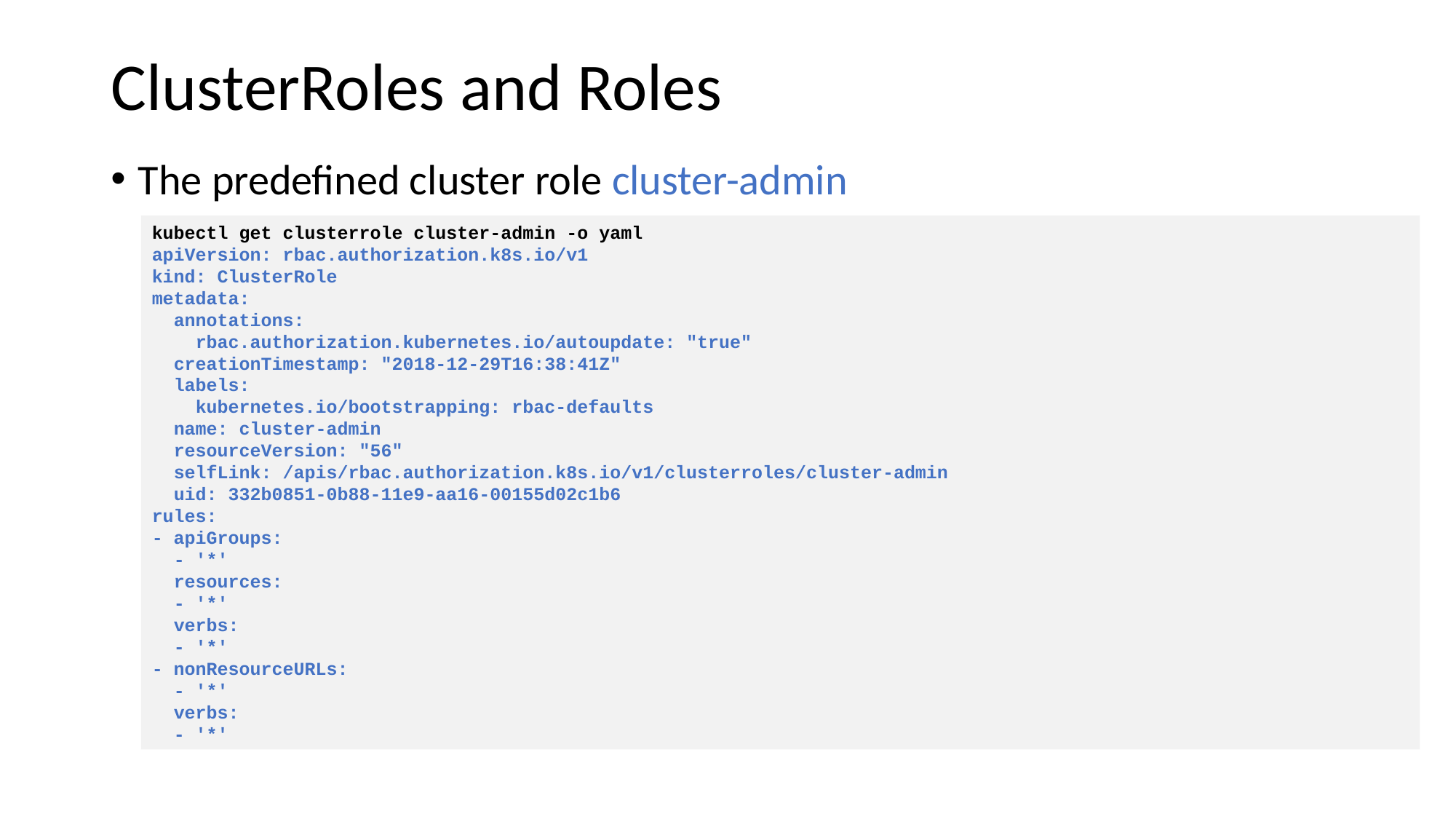

# ClusterRoles and Roles
The predefined cluster role cluster-admin

kubectl get clusterrole cluster-admin -o yaml
apiVersion: rbac.authorization.k8s.io/v1
kind: ClusterRole
metadata:
  annotations:
    rbac.authorization.kubernetes.io/autoupdate: "true"
  creationTimestamp: "2018-12-29T16:38:41Z"
  labels:
    kubernetes.io/bootstrapping: rbac-defaults
  name: cluster-admin
  resourceVersion: "56"
  selfLink: /apis/rbac.authorization.k8s.io/v1/clusterroles/cluster-admin
  uid: 332b0851-0b88-11e9-aa16-00155d02c1b6
rules:
- apiGroups:
  - '*'
  resources:
  - '*'
  verbs:
  - '*'
- nonResourceURLs:
  - '*'
  verbs:
  - '*'